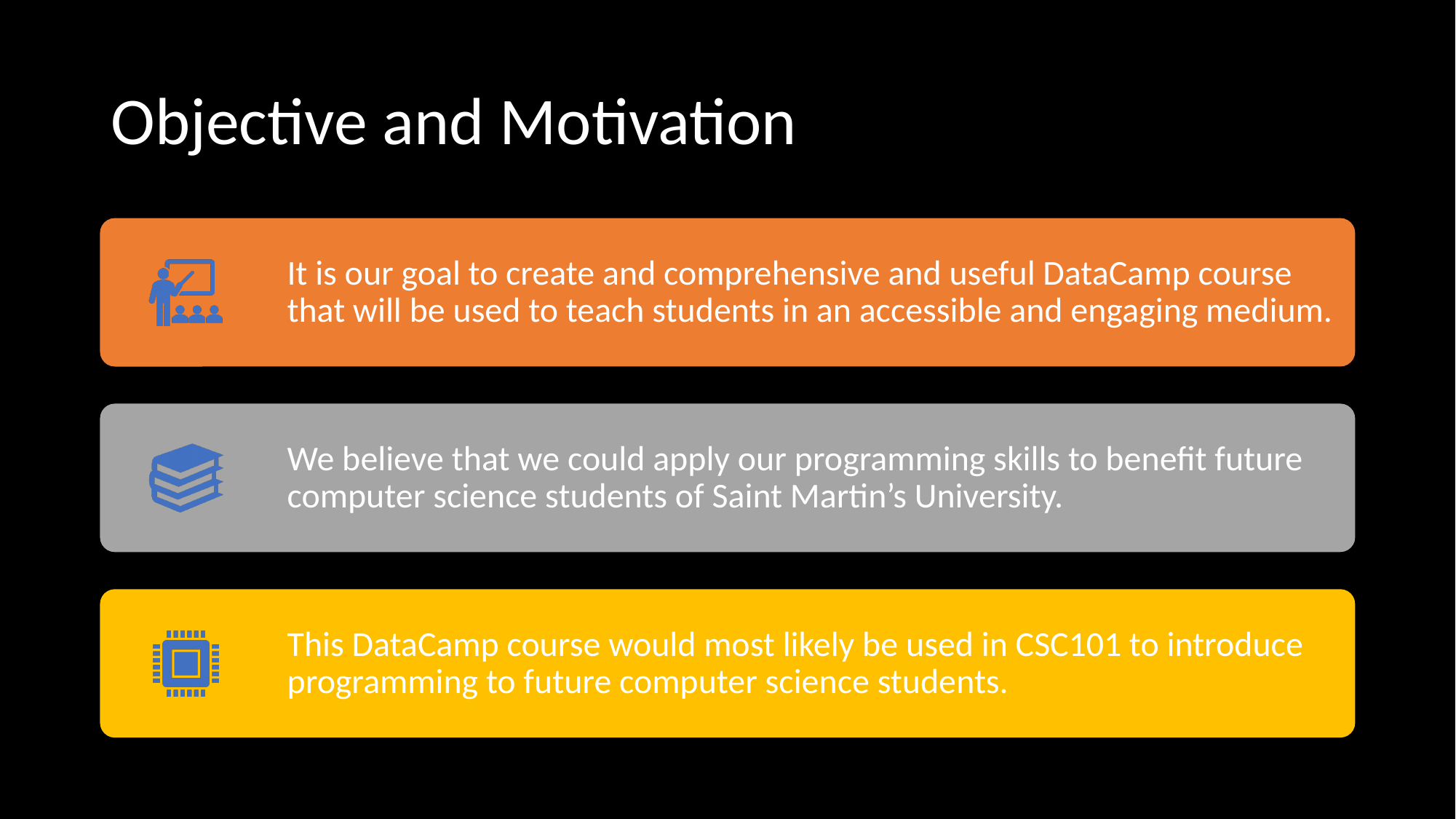

# Objective and Motivation
It is our goal to create and comprehensive and useful DataCamp course that will be used to teach students in an accessible and engaging medium.
We believe that we could apply our programming skills to benefit future computer science students of Saint Martin’s University.
This DataCamp course would most likely be used in CSC101 to introduce programming to future computer science students.